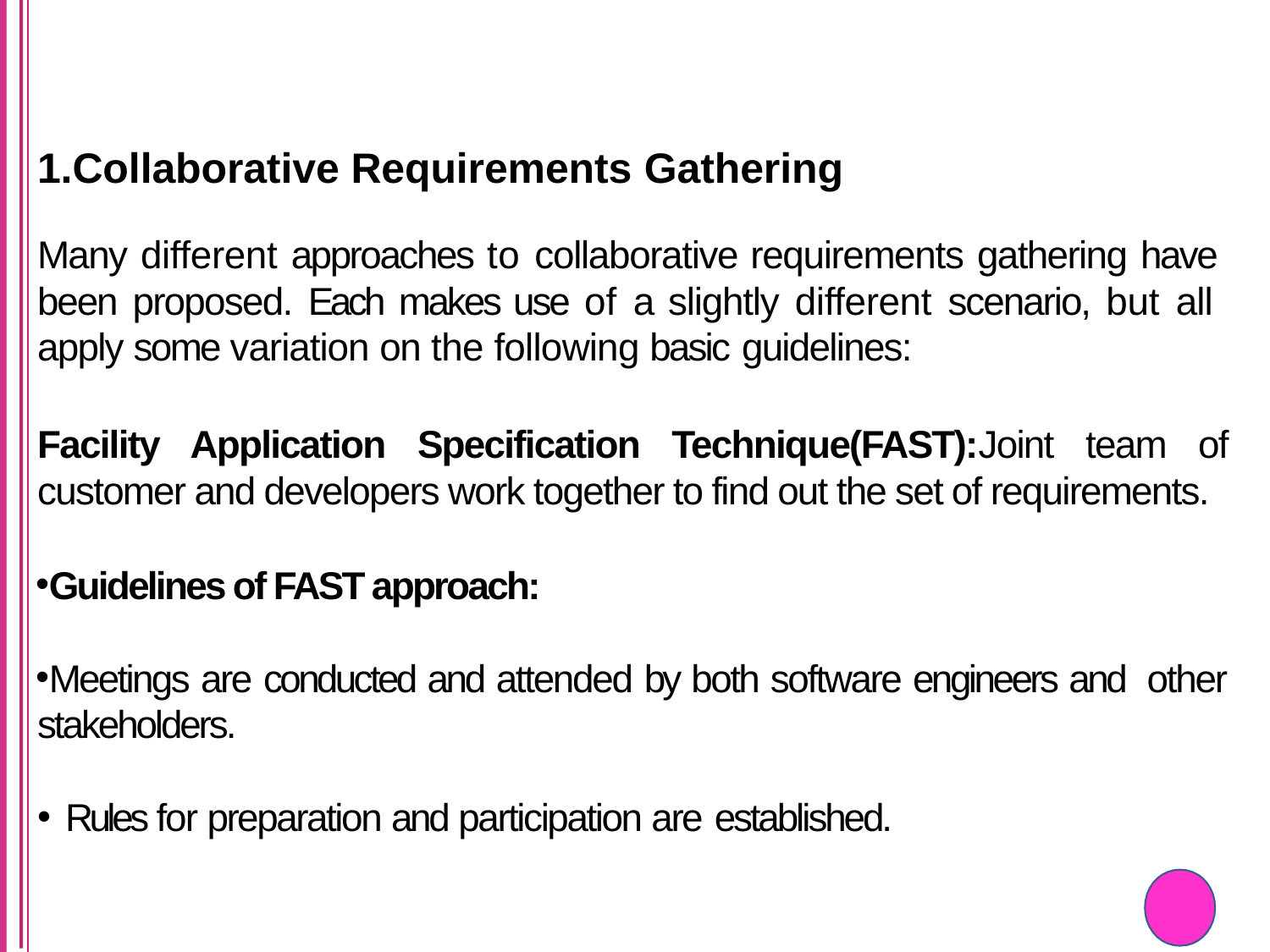

# 1.Collaborative Requirements Gathering
Many different approaches to collaborative requirements gathering have  been proposed. Each makes use of a slightly different scenario, but all  apply some variation on the following basic guidelines:

Facility Application Specification Technique(FAST):Joint team of customer and developers work together to find out the set of requirements.

Guidelines of FAST approach:

Meetings are conducted and attended by both software engineers and  other stakeholders.

Rules for preparation and participation are established.